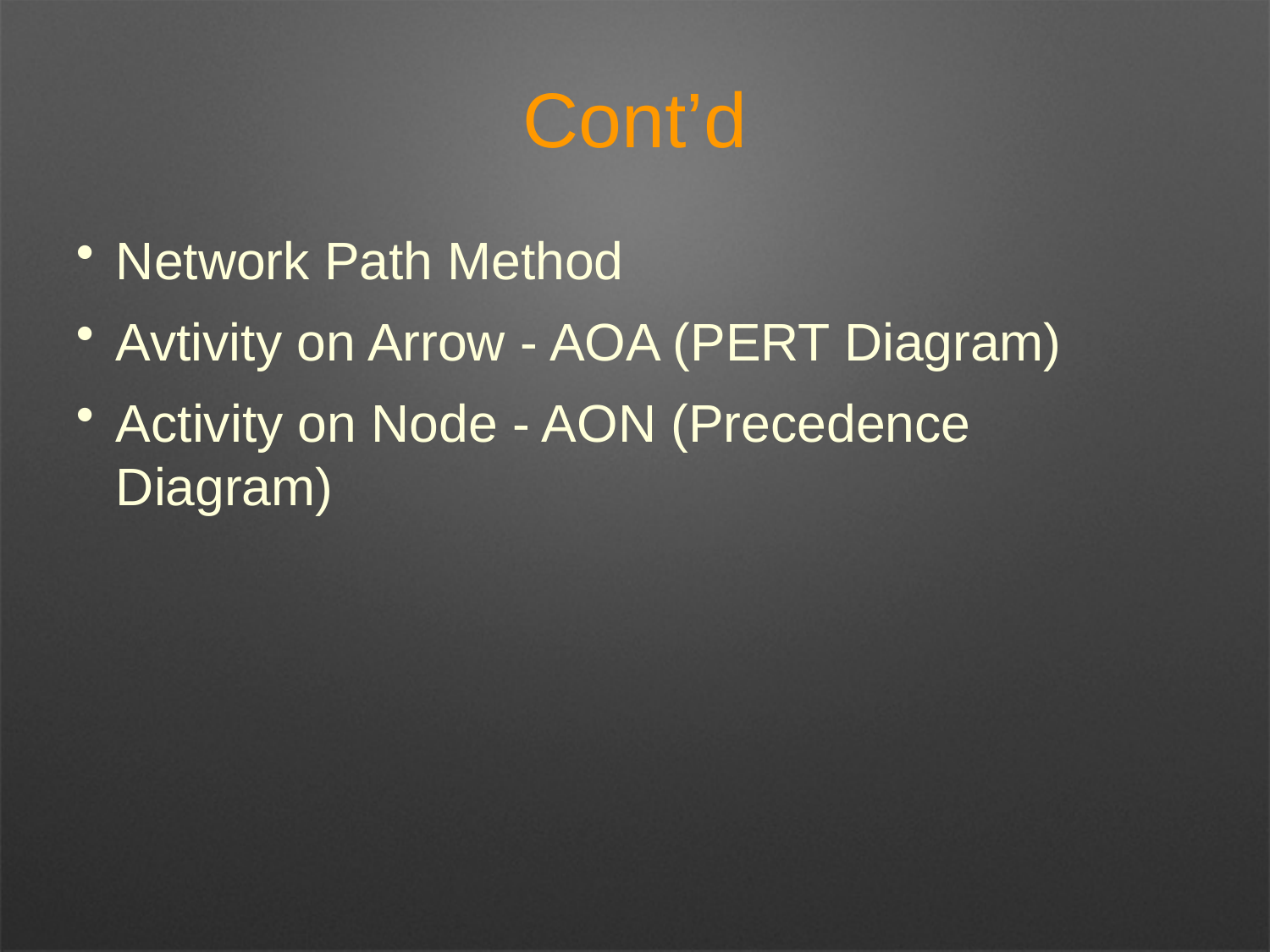

# Cont’d
Network Path Method
Avtivity on Arrow - AOA (PERT Diagram)
Activity on Node - AON (Precedence Diagram)